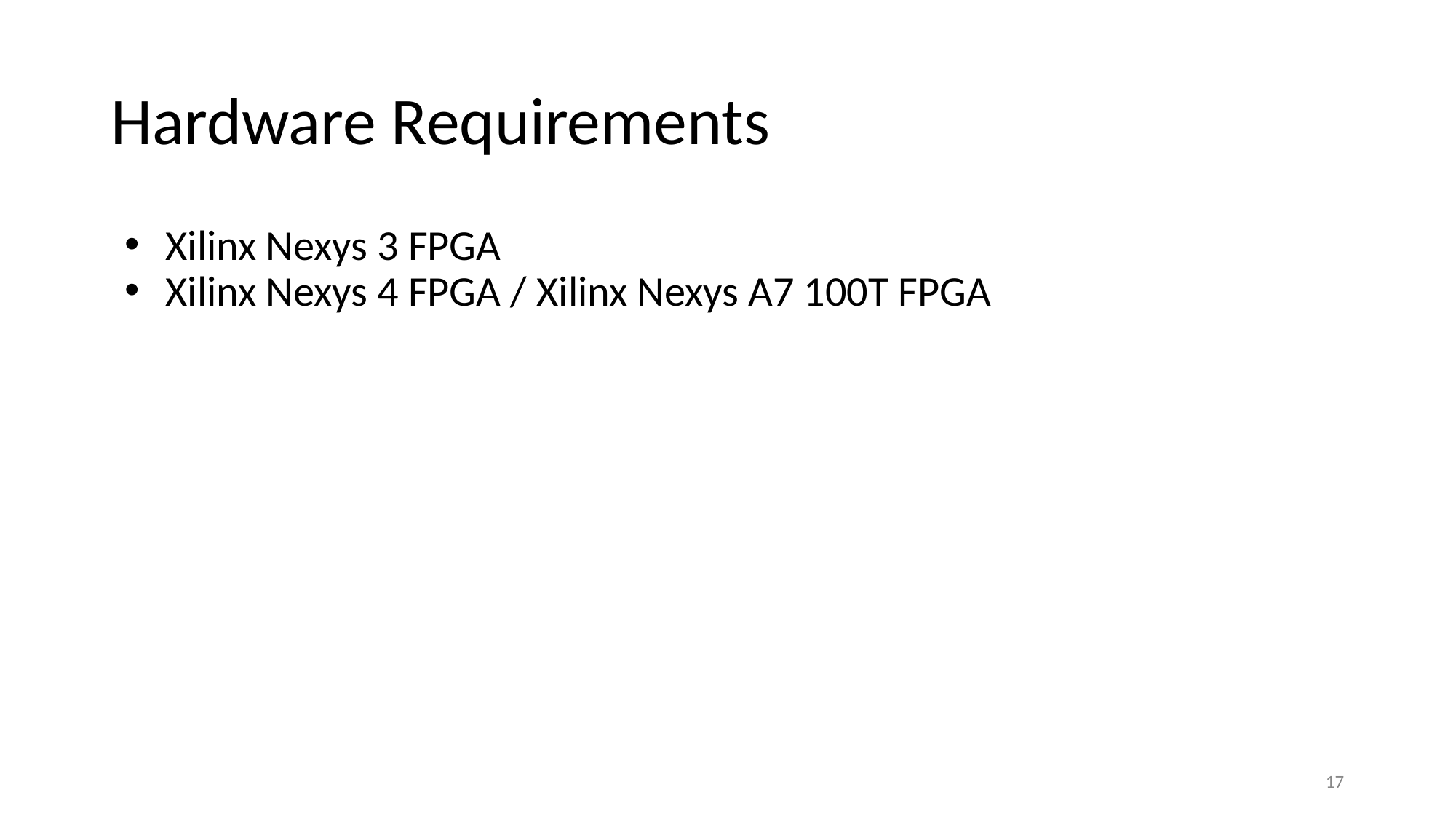

# Hardware Requirements
Xilinx Nexys 3 FPGA
Xilinx Nexys 4 FPGA / Xilinx Nexys A7 100T FPGA

17